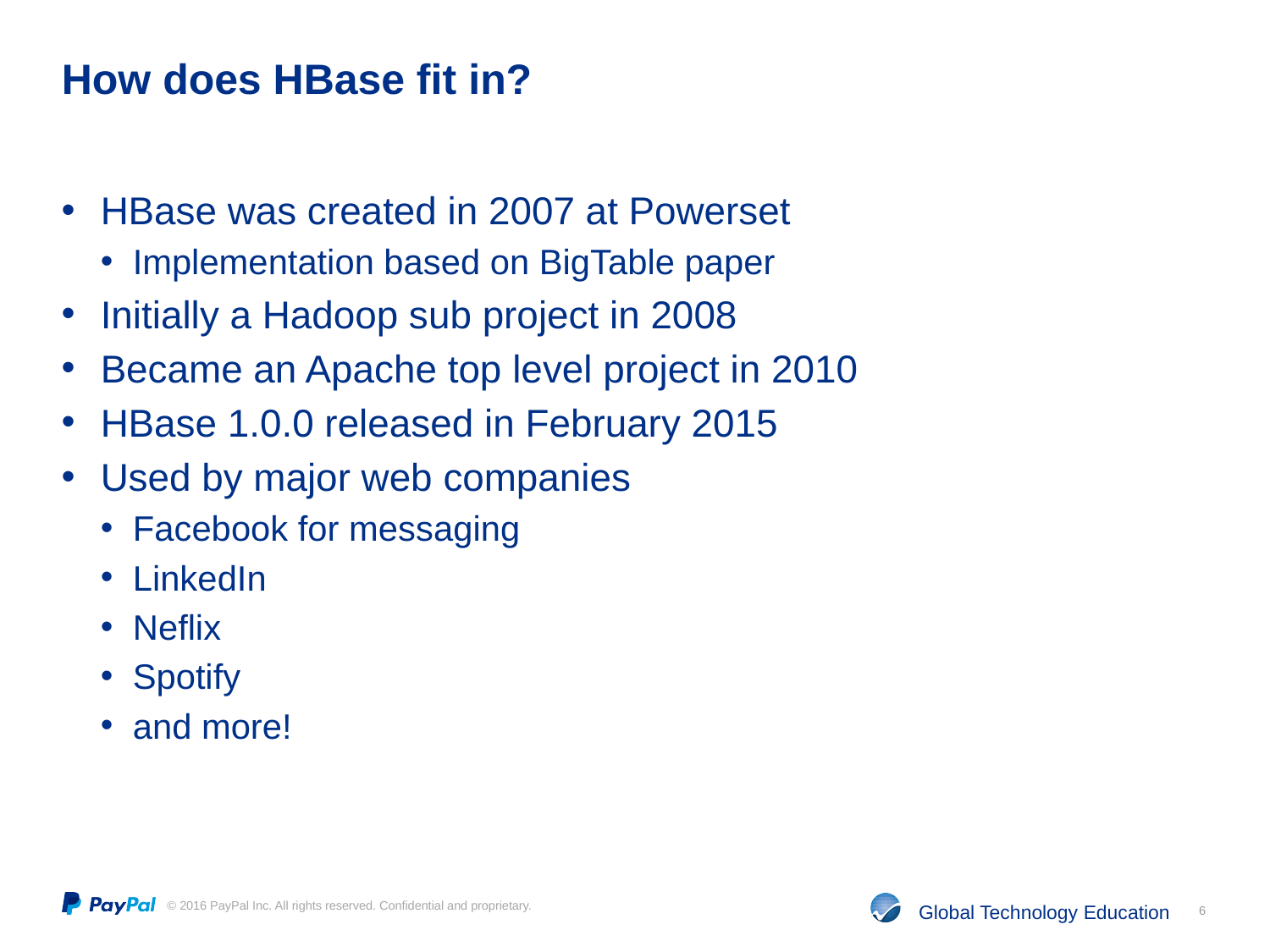

# How does HBase fit in?
HBase was created in 2007 at Powerset
Implementation based on BigTable paper
Initially a Hadoop sub project in 2008
Became an Apache top level project in 2010
HBase 1.0.0 released in February 2015
Used by major web companies
Facebook for messaging
LinkedIn
Neflix
Spotify
and more!
6